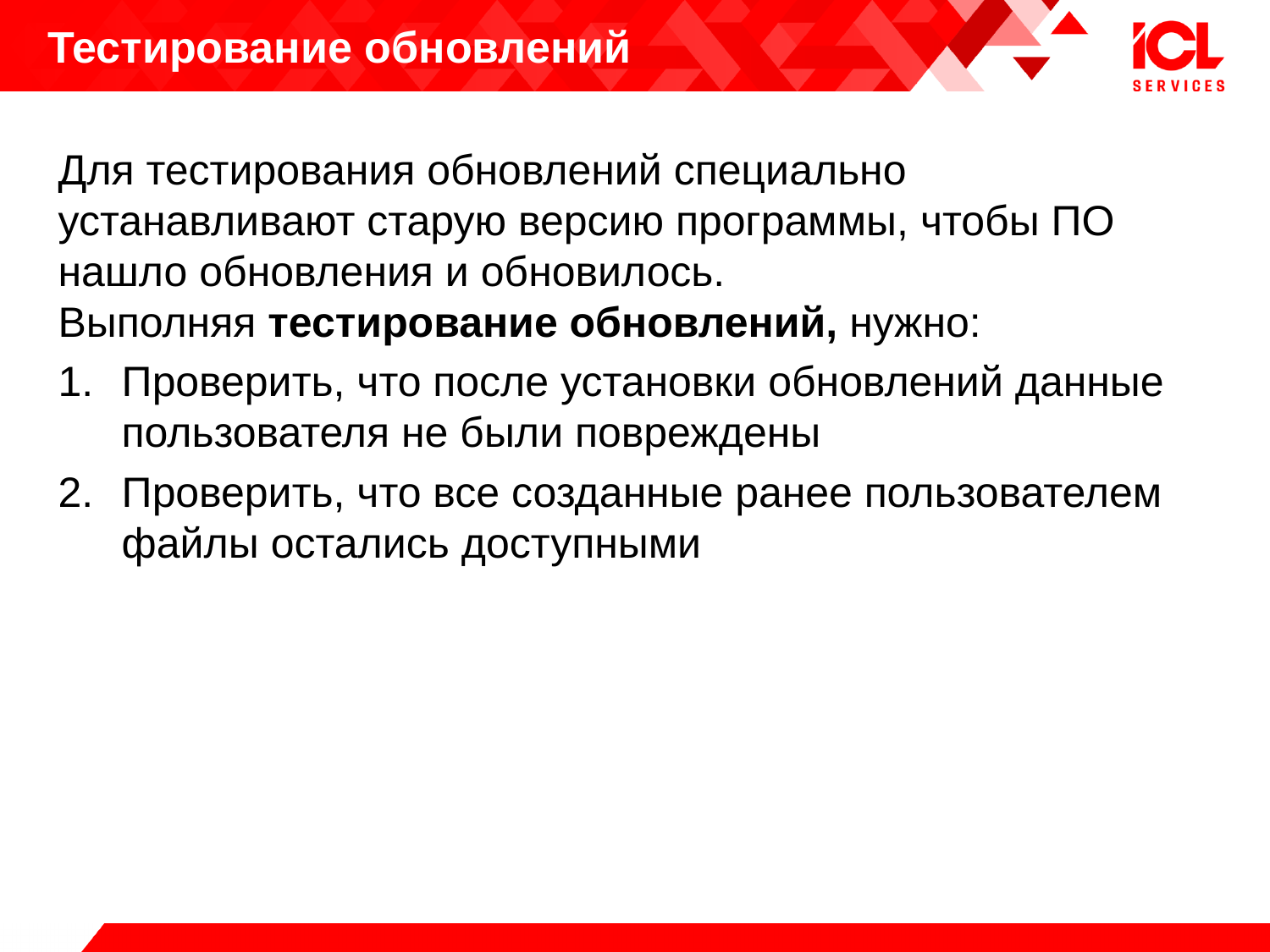

# Тестирование обновлений
Для тестирования обновлений специально устанавливают старую версию программы, чтобы ПО нашло обновления и обновилось. Выполняя тестирование обновлений, нужно:
Проверить, что после установки обновлений данные пользователя не были повреждены
Проверить, что все созданные ранее пользователем файлы остались доступными